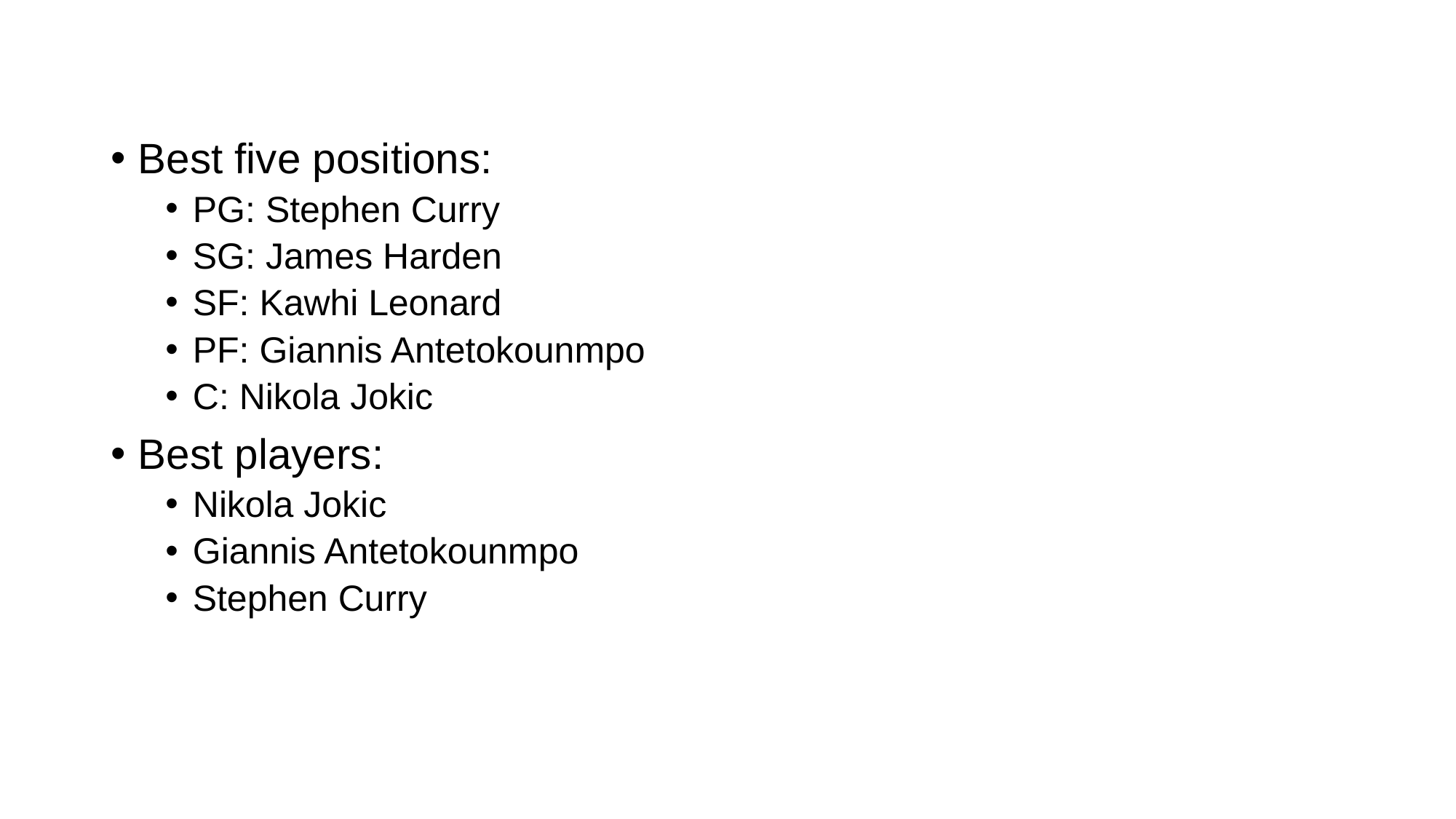

Best five positions:
PG: Stephen Curry
SG: James Harden
SF: Kawhi Leonard
PF: Giannis Antetokounmpo
C: Nikola Jokic
Best players:
Nikola Jokic
Giannis Antetokounmpo
Stephen Curry